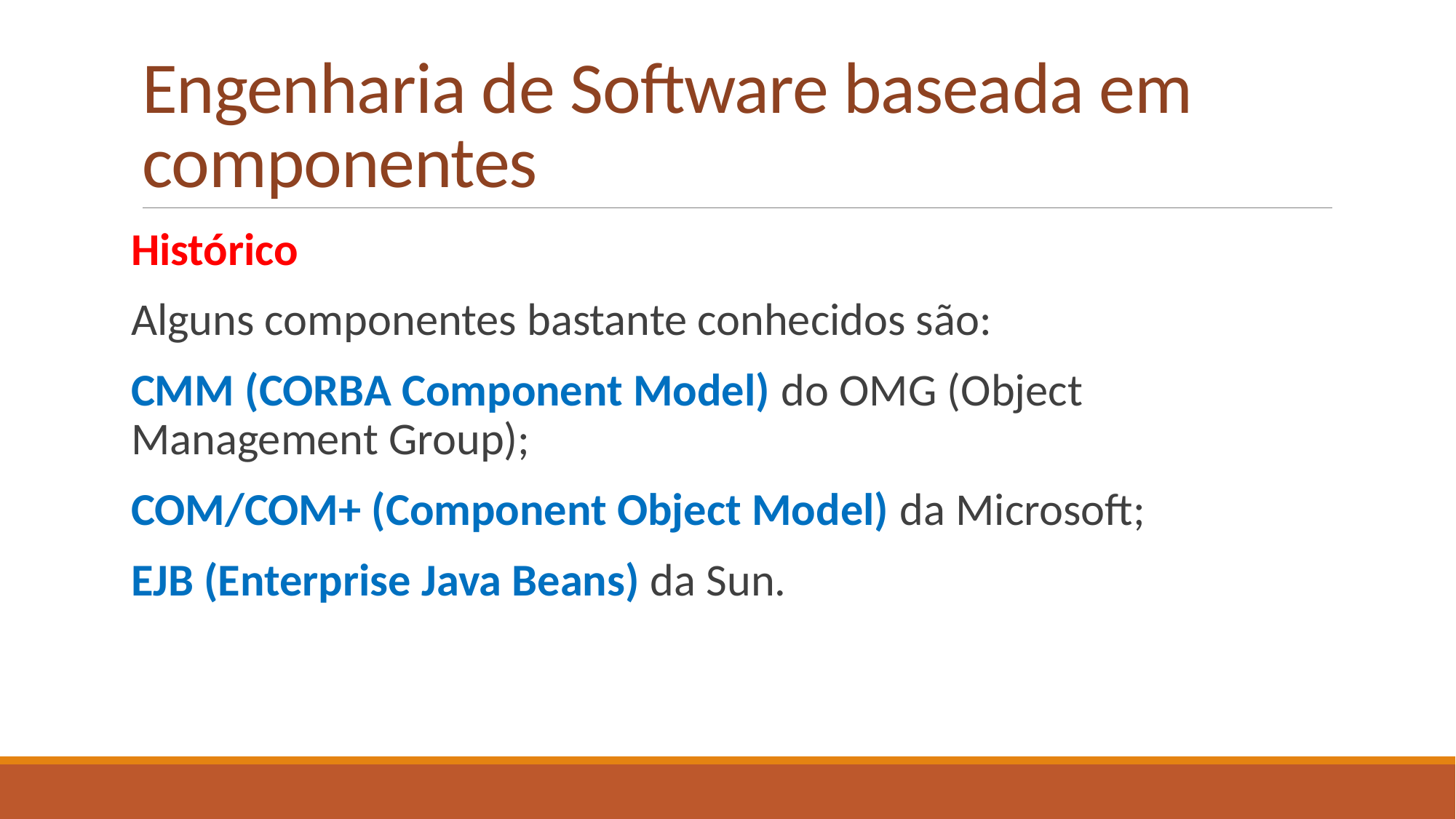

# Engenharia de Software baseada em componentes
Histórico
Alguns componentes bastante conhecidos são:
CMM (CORBA Component Model) do OMG (Object Management Group);
COM/COM+ (Component Object Model) da Microsoft;
EJB (Enterprise Java Beans) da Sun.